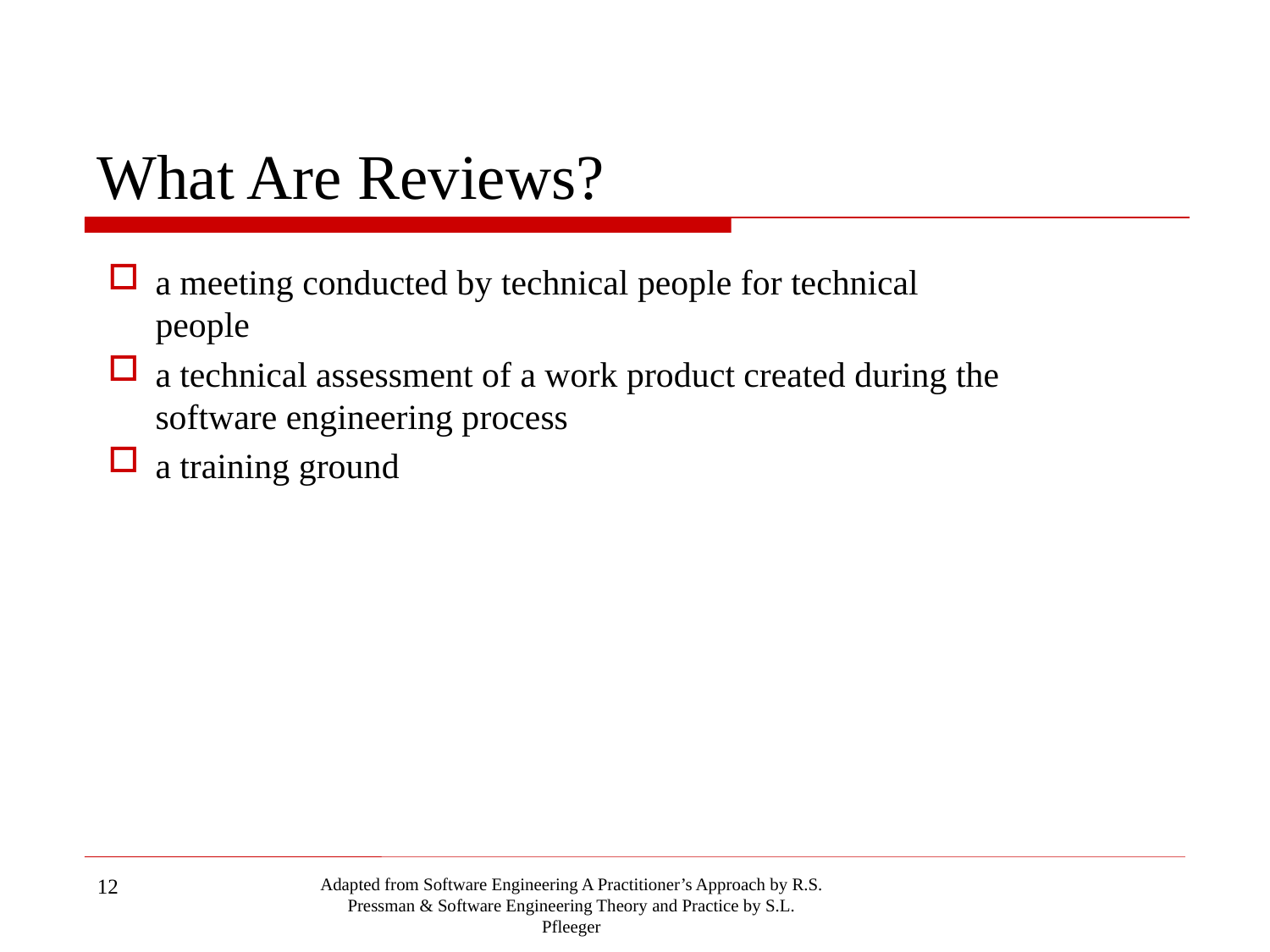

# What Are Reviews?
a meeting conducted by technical people for technical people
a technical assessment of a work product created during the software engineering process
a training ground
12
Adapted from Software Engineering A Practitioner’s Approach by R.S. Pressman & Software Engineering Theory and Practice by S.L. Pfleeger